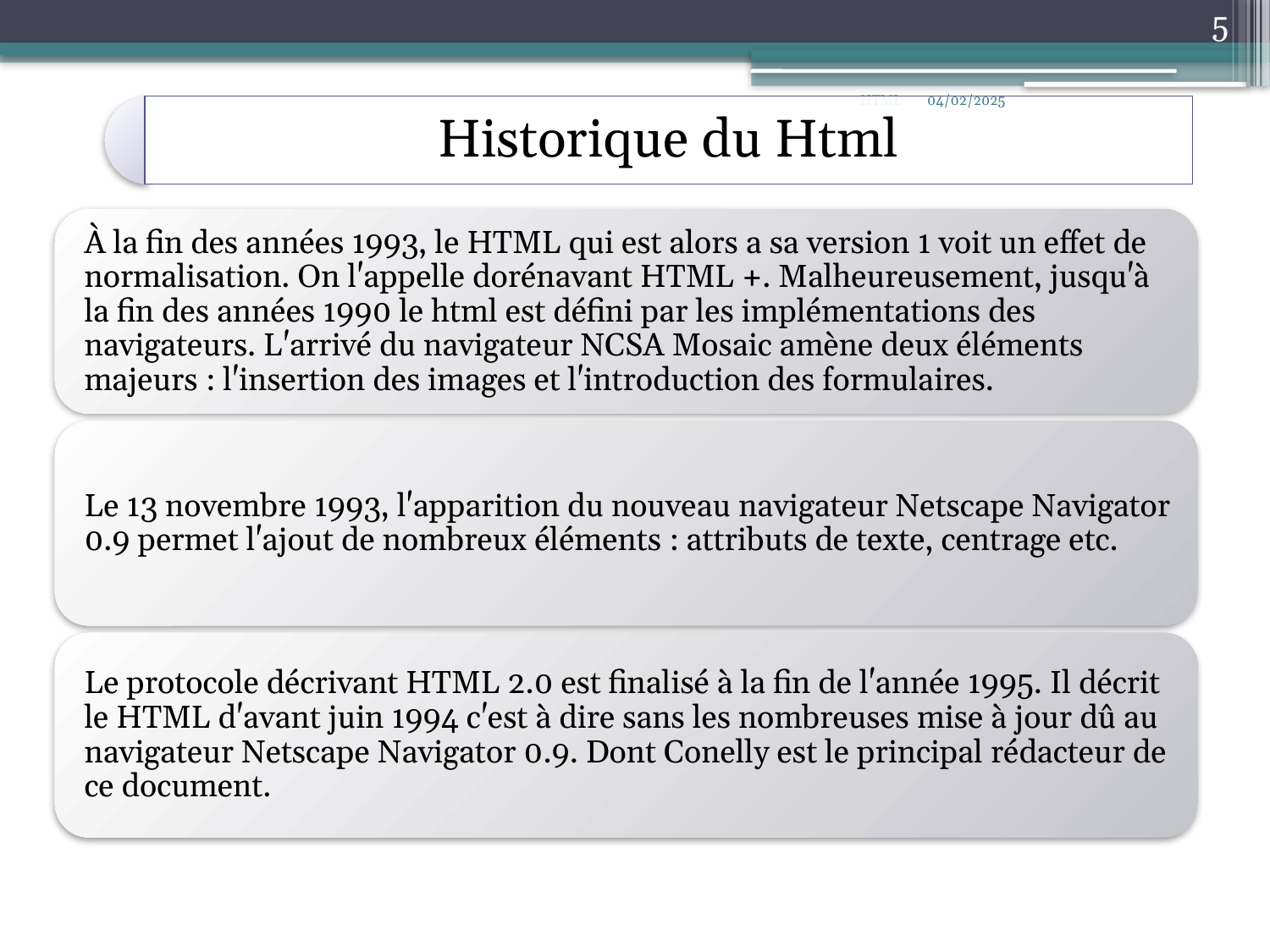

5
HTML
04/02/2025
Historique du Html
À la fin des années 1993, le HTML qui est alors a sa version 1 voit un effet de normalisation. On l'appelle dorénavant HTML +. Malheureusement, jusqu'à la fin des années 1990 le html est défini par les implémentations des navigateurs. L'arrivé du navigateur NCSA Mosaic amène deux éléments majeurs : l'insertion des images et l'introduction des formulaires.
Le 13 novembre 1993, l'apparition du nouveau navigateur Netscape Navigator 0.9 permet l'ajout de nombreux éléments : attributs de texte, centrage etc.
Le protocole décrivant HTML 2.0 est finalisé à la fin de l'année 1995. Il décrit le HTML d'avant juin 1994 c'est à dire sans les nombreuses mise à jour dû au navigateur Netscape Navigator 0.9. Dont Conelly est le principal rédacteur de ce document.